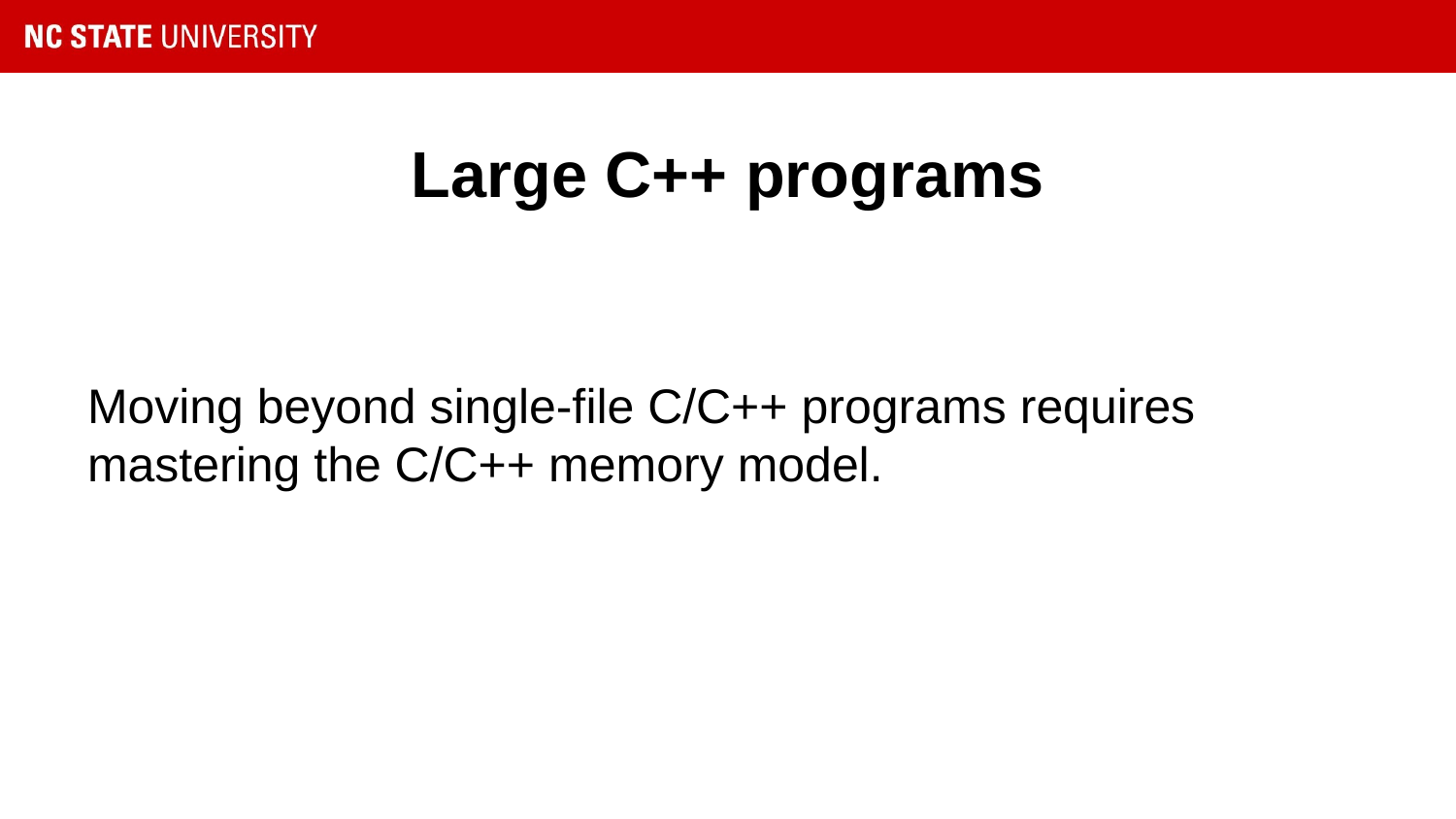

# Large C++ programs
Moving beyond single-file C/C++ programs requires mastering the C/C++ memory model.